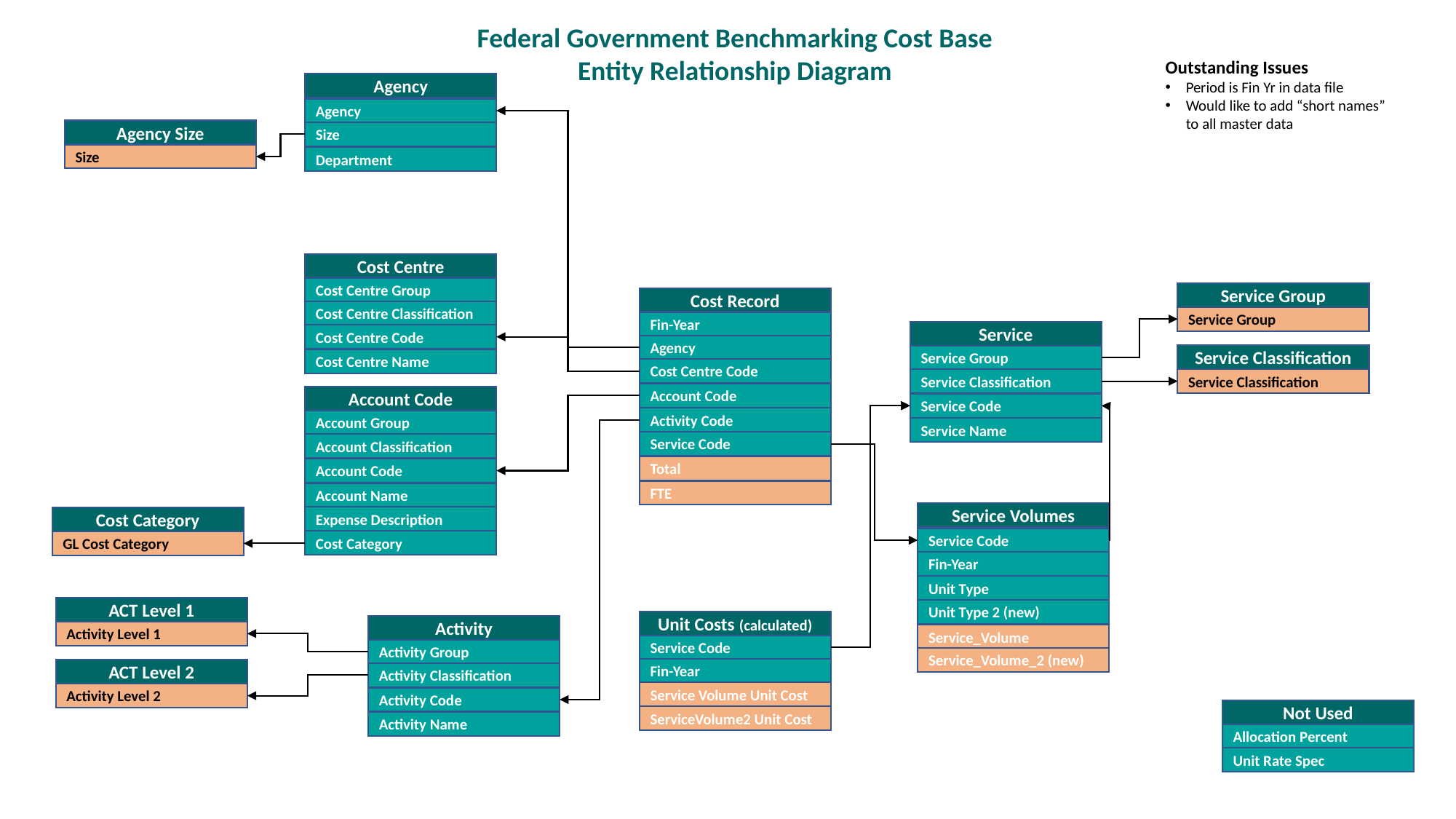

Federal Government Benchmarking Cost Base
Entity Relationship Diagram
Outstanding Issues
Period is Fin Yr in data file
Would like to add “short names” to all master data
Agency
Agency
Size
Department
Agency Size
Size
Cost Centre
Cost Centre Group
Cost Centre Classification
Cost Centre Code
Cost Centre Name
Service Group
Service Group
Cost Record
Fin-Year
Agency
Cost Centre Code
Account Code
Activity Code
Service Code
Total
FTE
Service
Service Group
Service Classification
Service Code
Service Name
Service Classification
Service Classification
Account Code
Account Group
Account Classification
Account Code
Account Name
Expense Description
Cost Category
Service Volumes
Service Code
Fin-Year
Unit Type
Unit Type 2 (new)
Service_Volume
Service_Volume_2 (new)
Cost Category
GL Cost Category
ACT Level 1
Activity Level 1
Unit Costs (calculated)
Service Code
Fin-Year
Service Volume Unit Cost
ServiceVolume2 Unit Cost
Activity
Activity Group
Activity Classification
Activity Code
Activity Name
ACT Level 2
Activity Level 2
Not Used
Allocation Percent
Unit Rate Spec